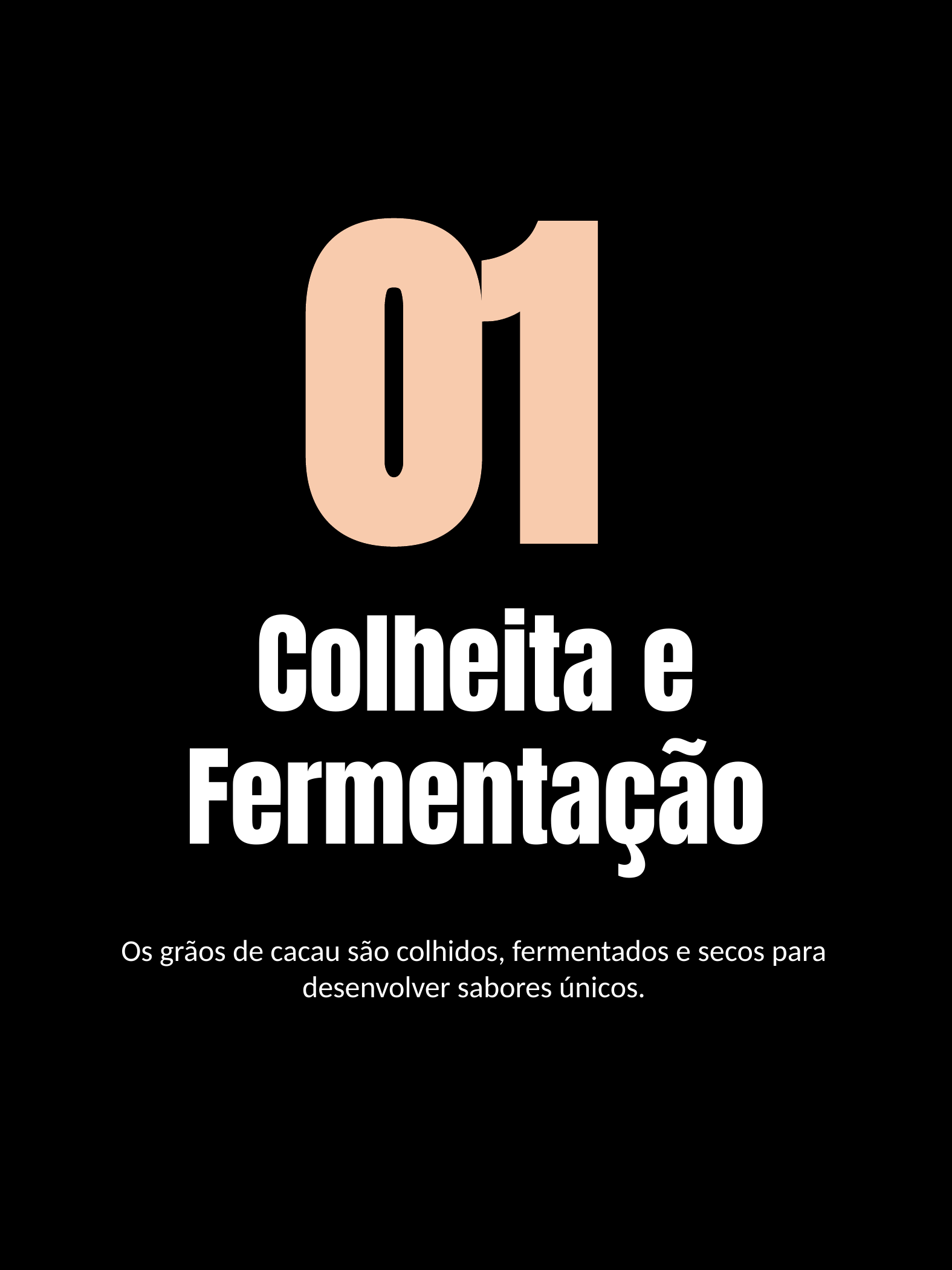

01
Colheita e Fermentação
Os grãos de cacau são colhidos, fermentados e secos para desenvolver sabores únicos.
Reino do cacau – Cleriston Brito
2